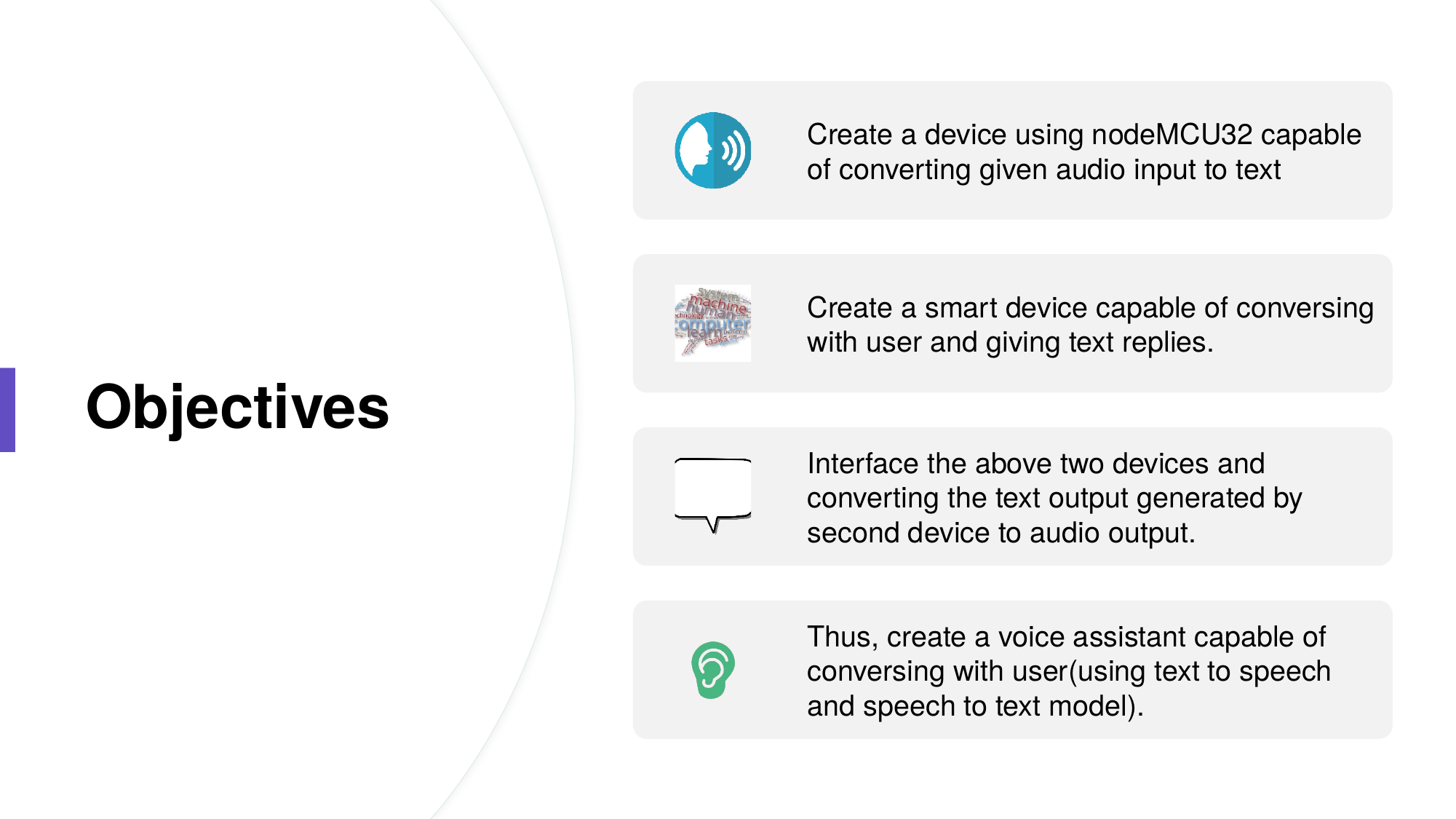

Create a device using nodeMCU32 capable of converting given audio input to text
Create a smart device capable of conversing with user and giving text replies.
Interface the above two devices and converting the text output generated by second device to audio output.
Thus, create a voice assistant capable of conversing with user(using text to speech and speech to text model).
# Objectives